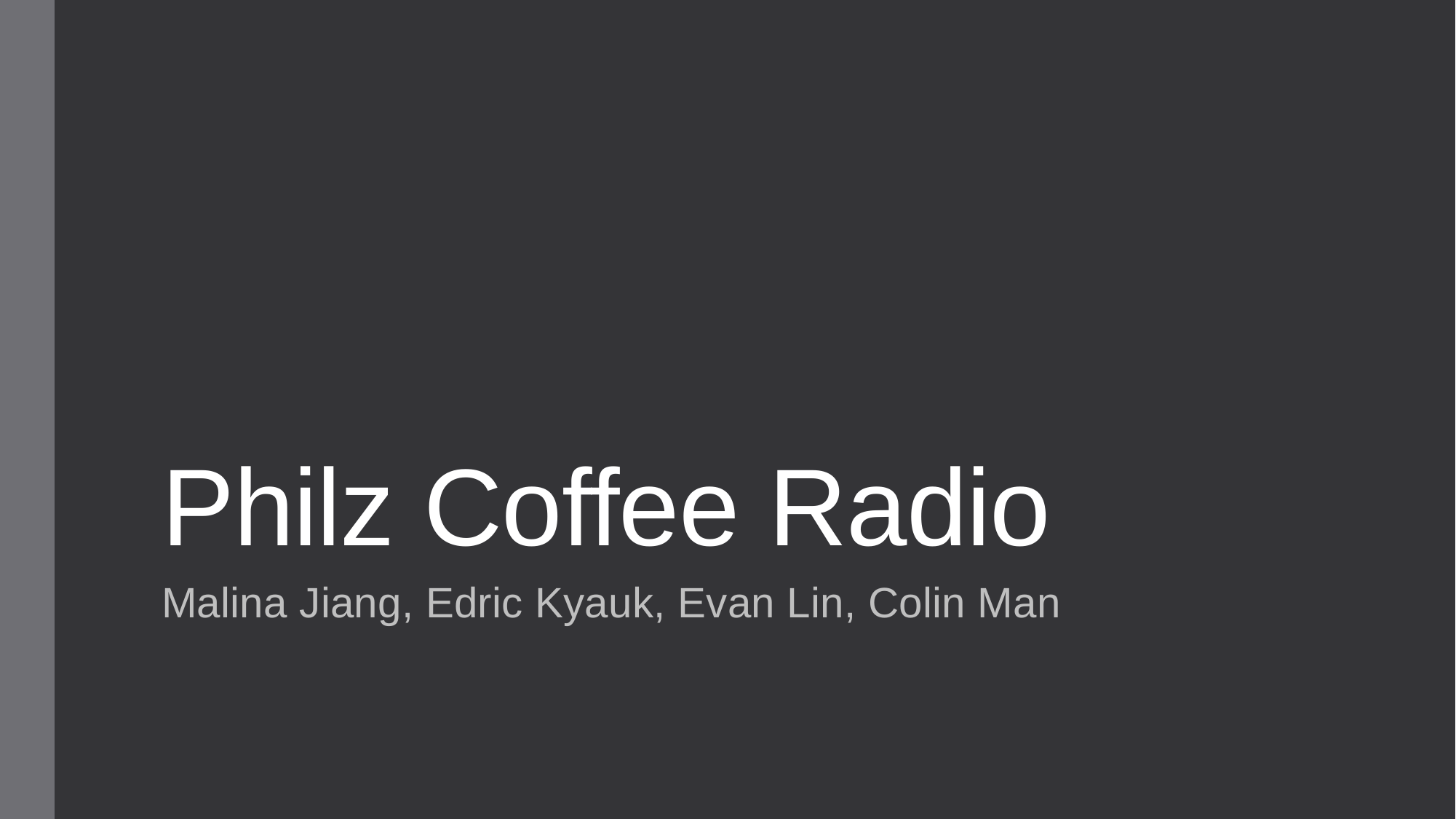

# Philz Coffee Radio
Malina Jiang, Edric Kyauk, Evan Lin, Colin Man